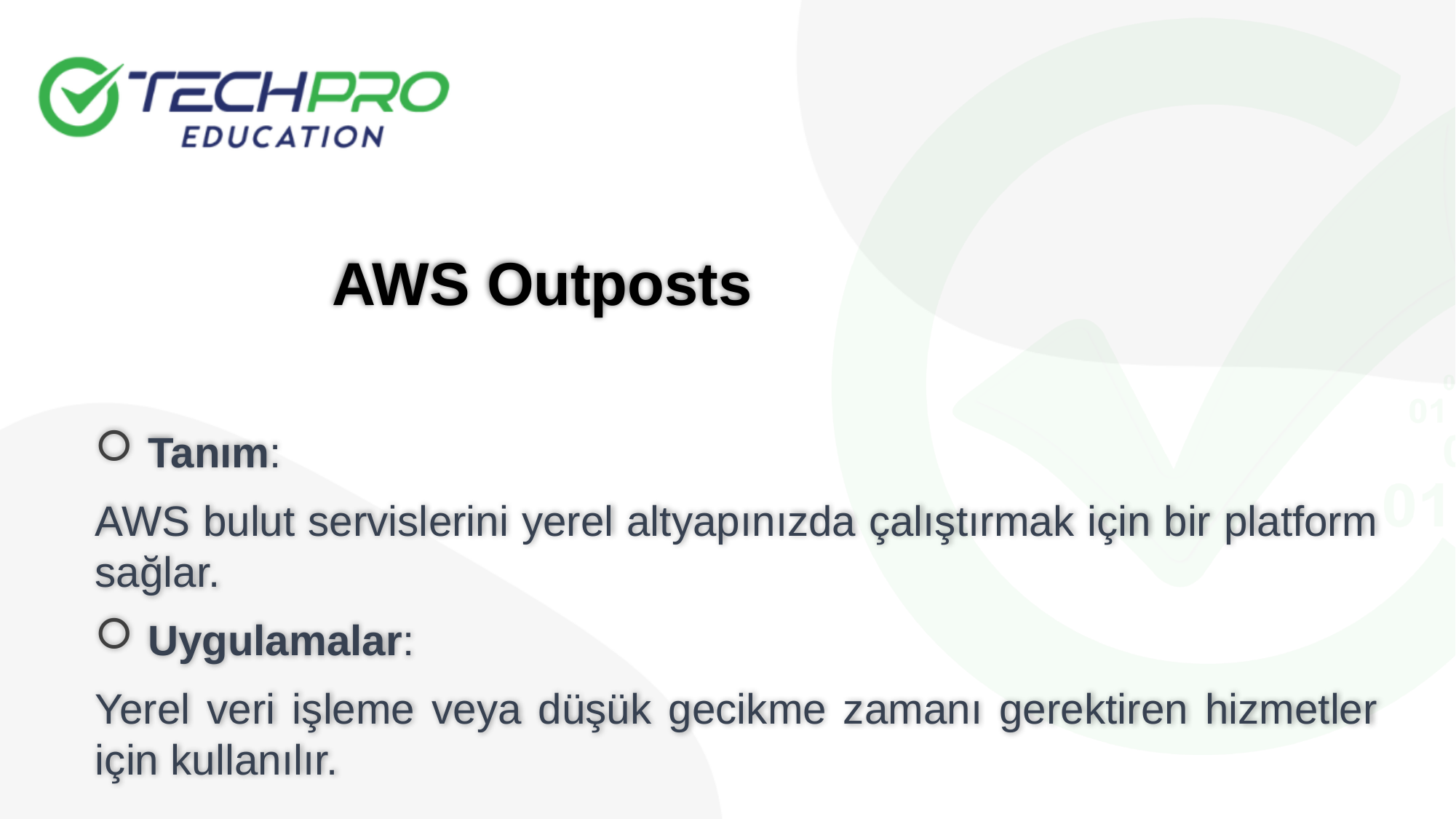

AWS Outposts
 Tanım:
AWS bulut servislerini yerel altyapınızda çalıştırmak için bir platform sağlar.
 Uygulamalar:
Yerel veri işleme veya düşük gecikme zamanı gerektiren hizmetler için kullanılır.